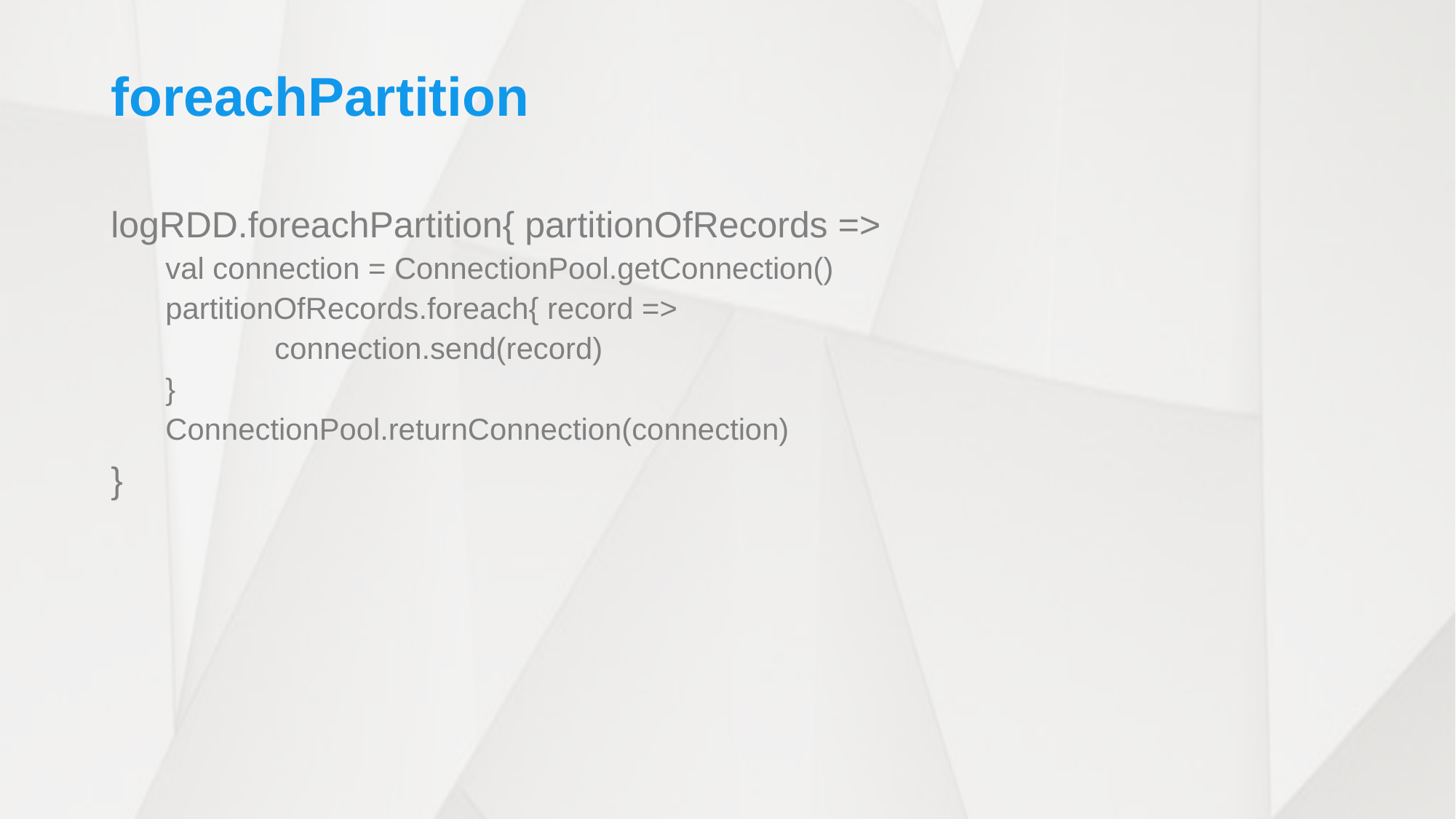

# foreachPartition
logRDD.foreachPartition{ partitionOfRecords =>
val connection = ConnectionPool.getConnection()
partitionOfRecords.foreach{ record =>
	connection.send(record)
}
ConnectionPool.returnConnection(connection)
}